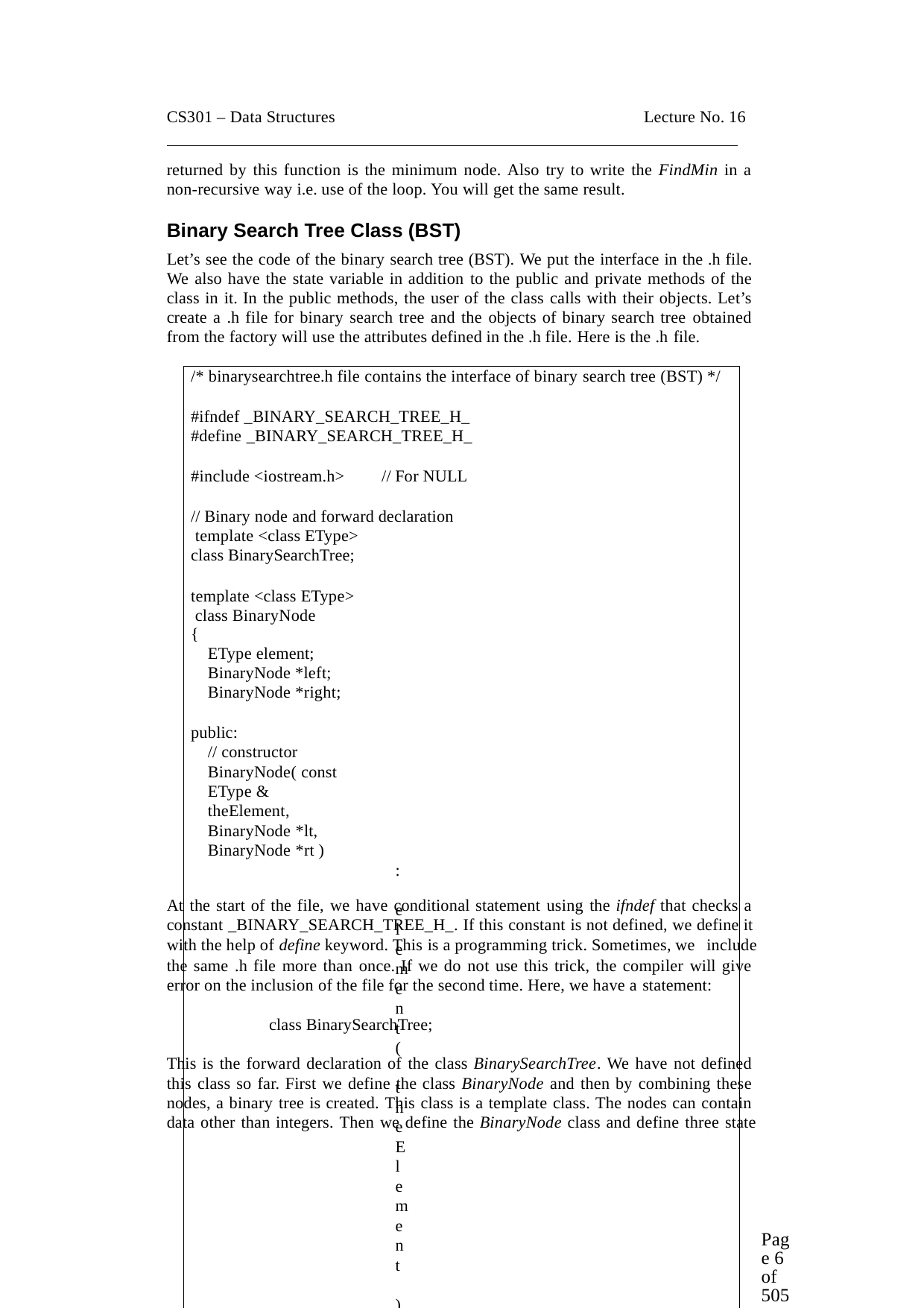

CS301 – Data Structures	Lecture No. 16

returned by this function is the minimum node. Also try to write the FindMin in a  non-recursive way i.e. use of the loop. You will get the same result.

Binary Search Tree Class (BST)
Let’s see the code of the binary search tree (BST). We put the interface in the .h file.  We also have the state variable in addition to the public and private methods of the  class in it. In the public methods, the user of the class calls with their objects. Let’s  create a .h file for binary search tree and the objects of binary search tree obtained  from the factory will use the attributes defined in the .h file. Here is the .h file.

/* binarysearchtree.h file contains the interface of binary search tree (BST) */

#ifndef _BINARY_SEARCH_TREE_H_
#define _BINARY_SEARCH_TREE_H_

#include <iostream.h>	// For NULL

// Binary node and forward declaration  template <class EType>
class BinarySearchTree;

template <class EType>  class BinaryNode
{
EType element;  BinaryNode *left;  BinaryNode *right;

public:
// constructor
BinaryNode( const EType & theElement, BinaryNode *lt, BinaryNode *rt )
: element( theElement ), left( lt ), right( rt ) { }

friend class BinarySearchTree<EType>;
};
// continued
At the start of the file, we have conditional statement using the ifndef that checks a  constant _BINARY_SEARCH_TREE_H_. If this constant is not defined, we define it  with the help of define keyword. This is a programming trick. Sometimes, we  include
the same .h file more than once. If we do not use this trick, the compiler will give  error on the inclusion of the file for the second time. Here, we have a statement:

class BinarySearchTree;

This is the forward declaration of the class BinarySearchTree. We have not defined  this class so far. First we define the class BinaryNode and then by combining these  nodes, a binary tree is created. This class is a template class. The nodes can contain  data other than integers. Then we define the BinaryNode class and define three state
Page 6 of 505